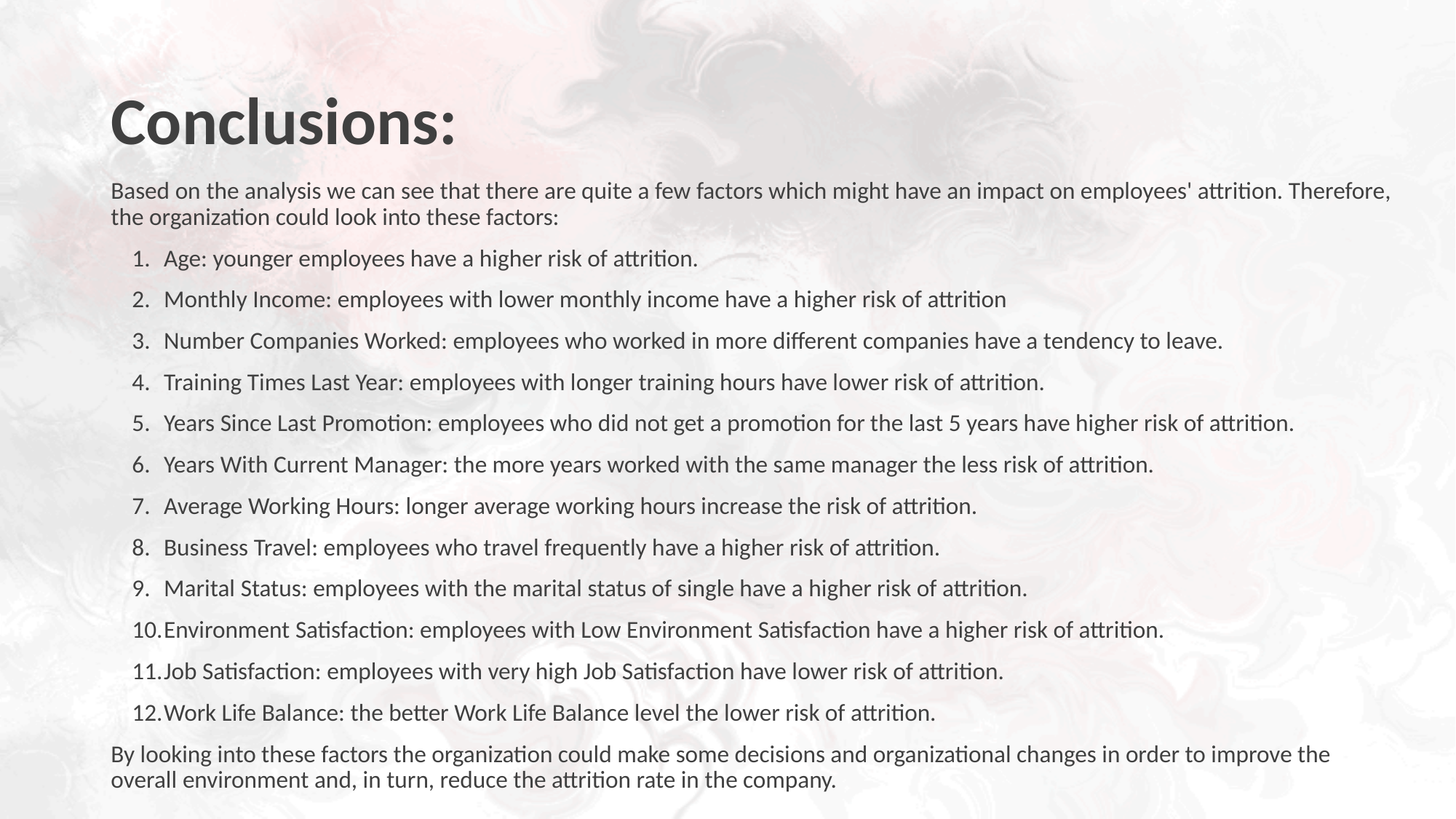

# Conclusions:
Based on the analysis we can see that there are quite a few factors which might have an impact on employees' attrition. Therefore, the organization could look into these factors:
Age: younger employees have a higher risk of attrition.
Monthly Income: employees with lower monthly income have a higher risk of attrition
Number Companies Worked: employees who worked in more different companies have a tendency to leave.
Training Times Last Year: employees with longer training hours have lower risk of attrition.
Years Since Last Promotion: employees who did not get a promotion for the last 5 years have higher risk of attrition.
Years With Current Manager: the more years worked with the same manager the less risk of attrition.
Average Working Hours: longer average working hours increase the risk of attrition.
Business Travel: employees who travel frequently have a higher risk of attrition.
Marital Status: employees with the marital status of single have a higher risk of attrition.
Environment Satisfaction: employees with Low Environment Satisfaction have a higher risk of attrition.
Job Satisfaction: employees with very high Job Satisfaction have lower risk of attrition.
Work Life Balance: the better Work Life Balance level the lower risk of attrition.
By looking into these factors the organization could make some decisions and organizational changes in order to improve the overall environment and, in turn, reduce the attrition rate in the company.